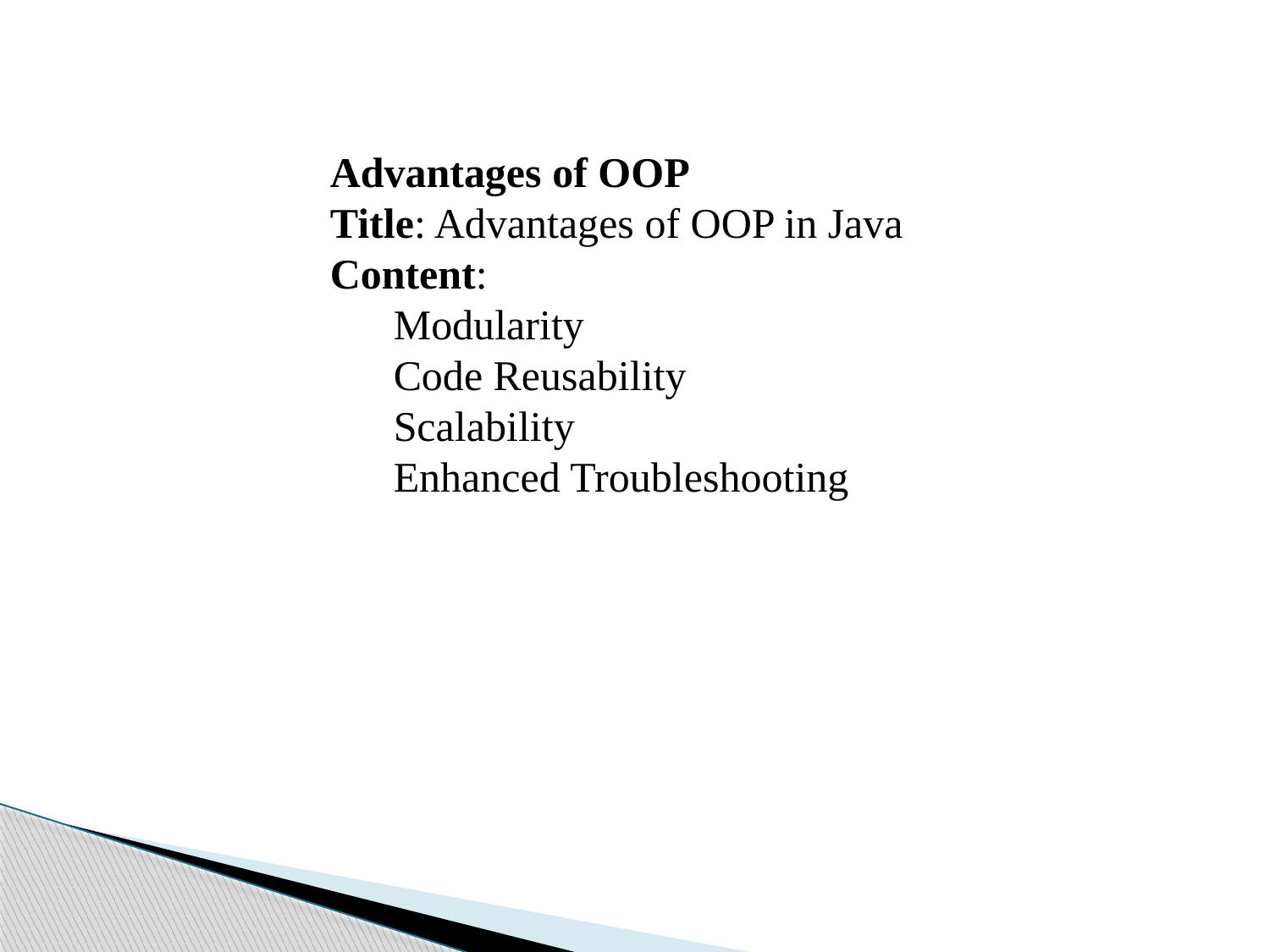

Advantages of OOP
Title: Advantages of OOP in Java
Content:
Modularity
Code Reusability
Scalability
Enhanced Troubleshooting